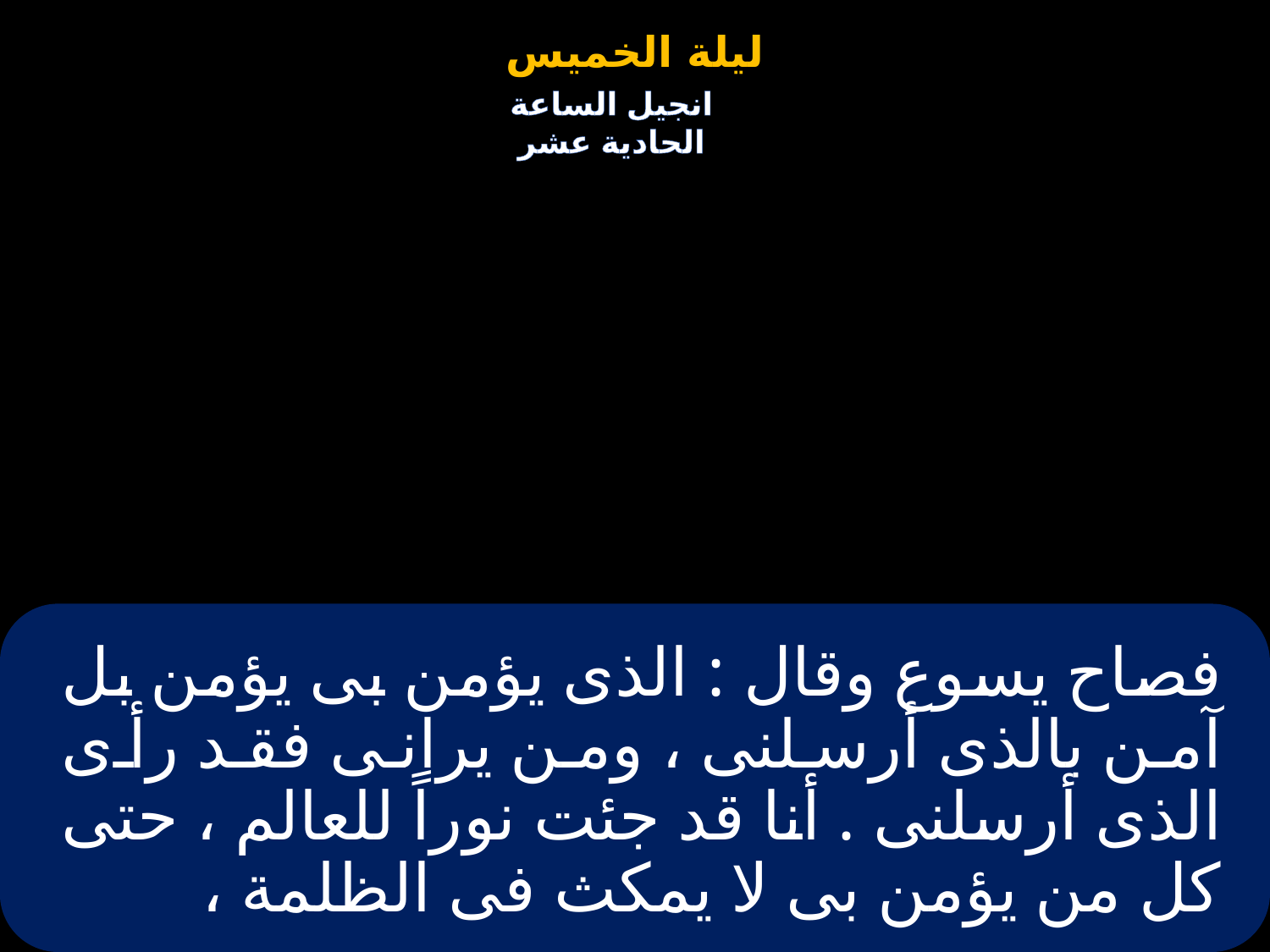

# فصاح يسوع وقال : الذى يؤمن بى يؤمن بل آمن بالذى أرسلنى ، ومن يرانى فقد رأى الذى أرسلنى . أنا قد جئت نوراً للعالم ، حتى كل من يؤمن بى لا يمكث فى الظلمة ،